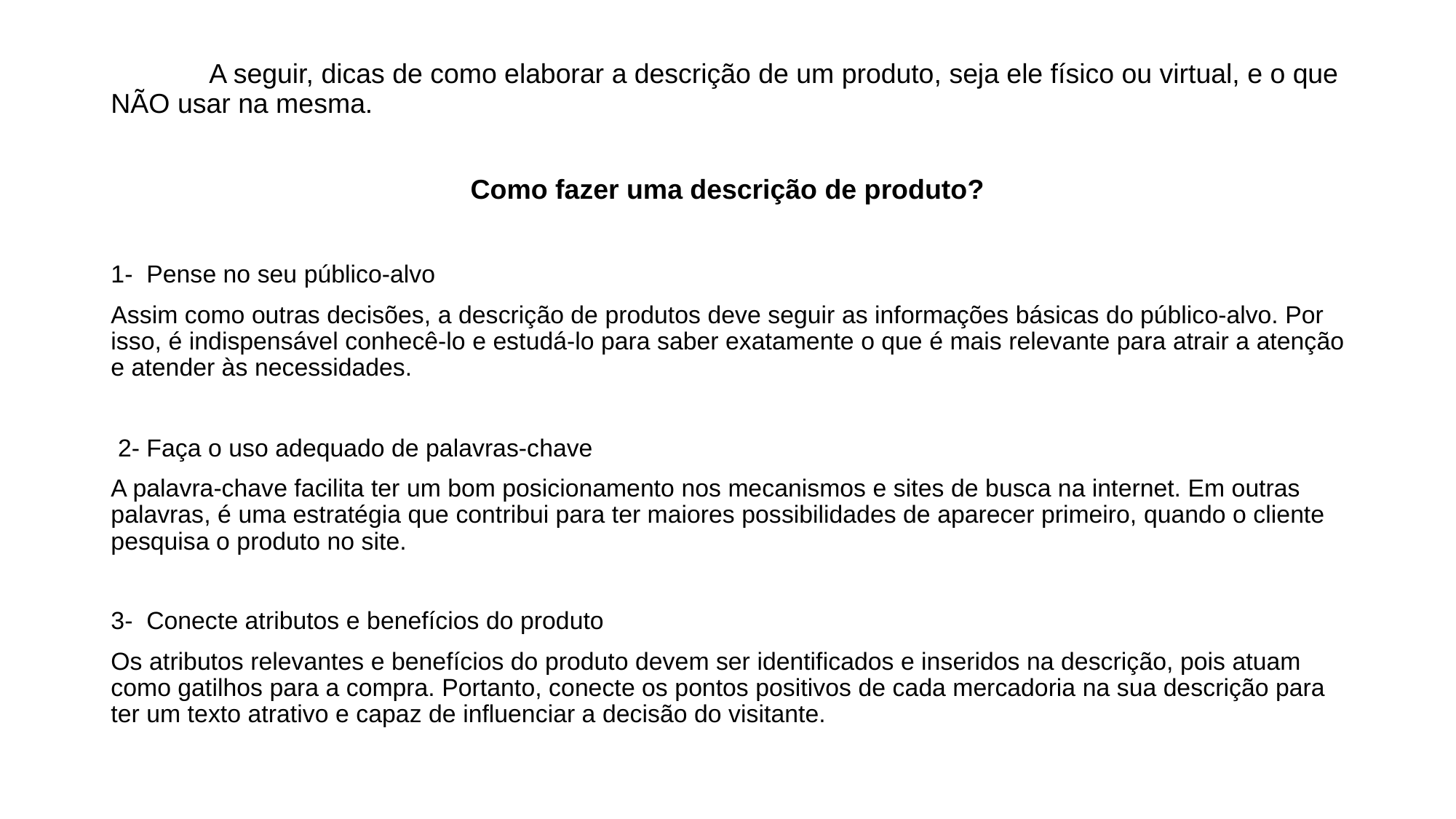

A seguir, dicas de como elaborar a descrição de um produto, seja ele físico ou virtual, e o que NÃO usar na mesma.

Como fazer uma descrição de produto?

1-  Pense no seu público-alvo
Assim como outras decisões, a descrição de produtos deve seguir as informações básicas do público-alvo. Por isso, é indispensável conhecê-lo e estudá-lo para saber exatamente o que é mais relevante para atrair a atenção e atender às necessidades.

 2- Faça o uso adequado de palavras-chave
A palavra-chave facilita ter um bom posicionamento nos mecanismos e sites de busca na internet. Em outras palavras, é uma estratégia que contribui para ter maiores possibilidades de aparecer primeiro, quando o cliente pesquisa o produto no site.

3-  Conecte atributos e benefícios do produto
Os atributos relevantes e benefícios do produto devem ser identificados e inseridos na descrição, pois atuam como gatilhos para a compra. Portanto, conecte os pontos positivos de cada mercadoria na sua descrição para ter um texto atrativo e capaz de influenciar a decisão do visitante.